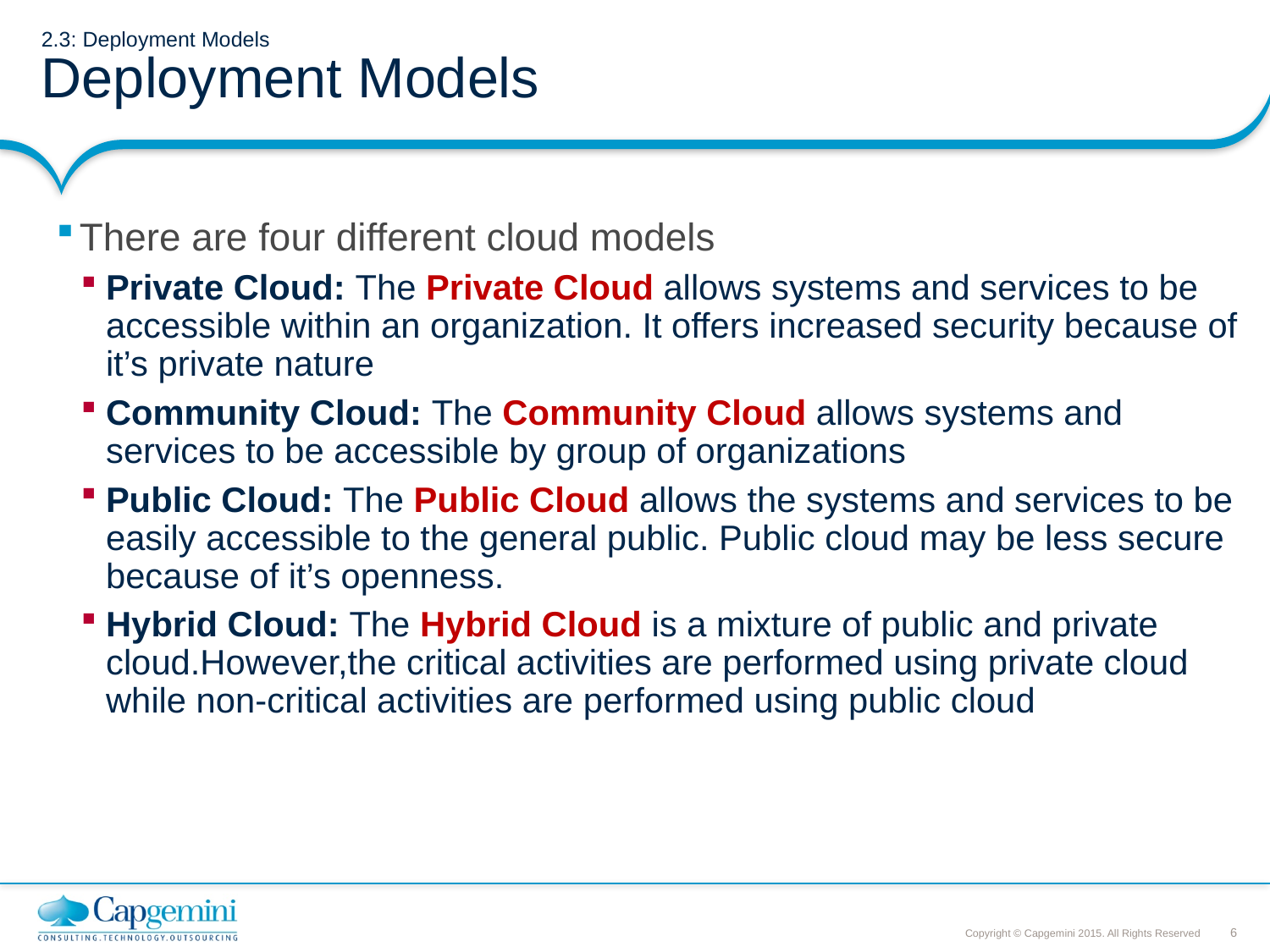

# 2.3: Deployment Models Deployment Models
There are four different cloud models
Private Cloud: The Private Cloud allows systems and services to be accessible within an organization. It offers increased security because of it’s private nature
Community Cloud: The Community Cloud allows systems and services to be accessible by group of organizations
Public Cloud: The Public Cloud allows the systems and services to be easily accessible to the general public. Public cloud may be less secure because of it’s openness.
Hybrid Cloud: The Hybrid Cloud is a mixture of public and private cloud.However,the critical activities are performed using private cloud while non-critical activities are performed using public cloud